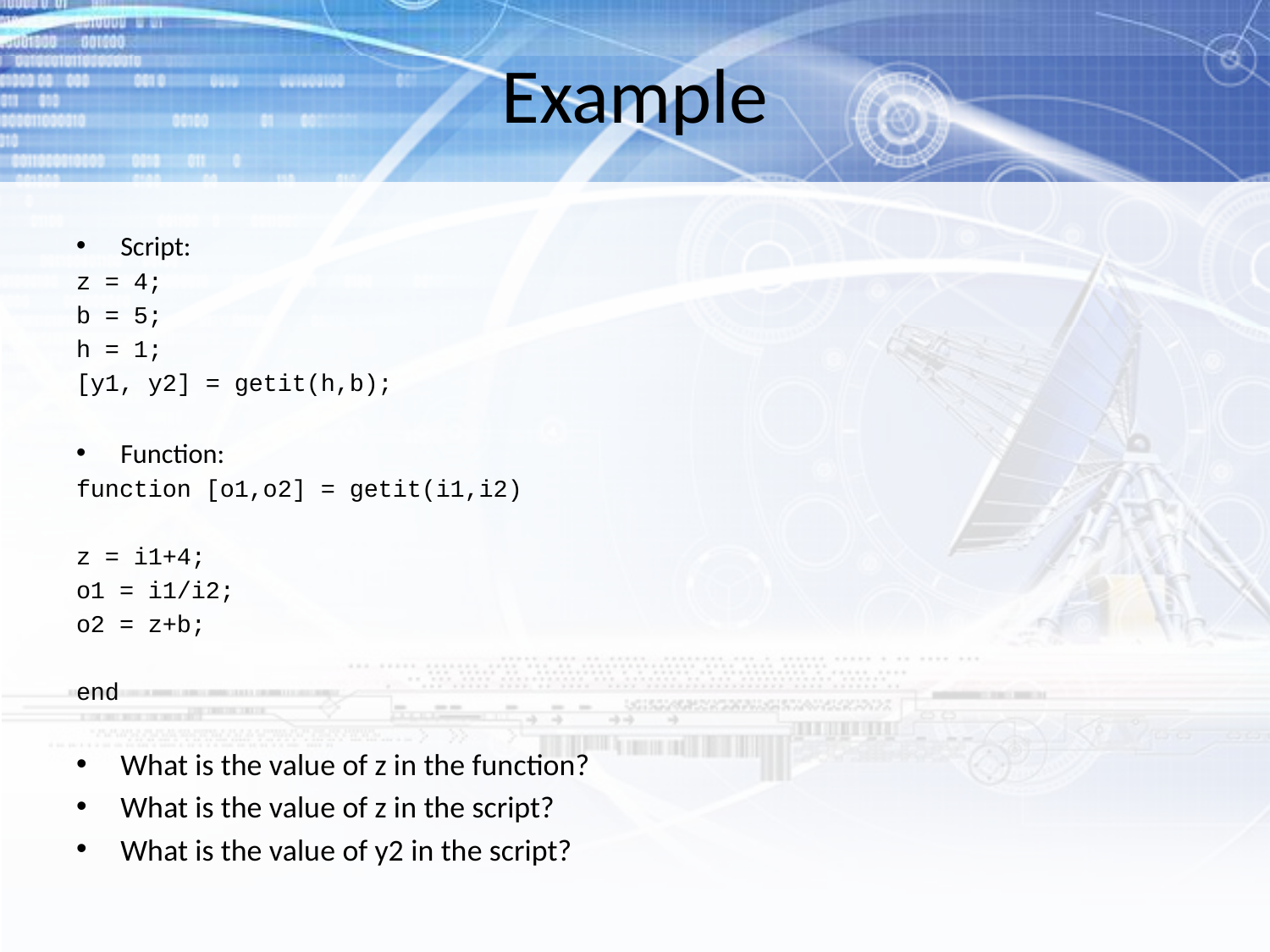

# Example
Script:
z = 4;
b = 5;
h = 1;
[y1, y2] = getit(h,b);

Function:
function [o1,o2] = getit(i1,i2)

z = i1+4;
o1 = i1/i2;
o2 = z+b;

end

What is the value of z in the function?
What is the value of z in the script?
What is the value of y2 in the script?